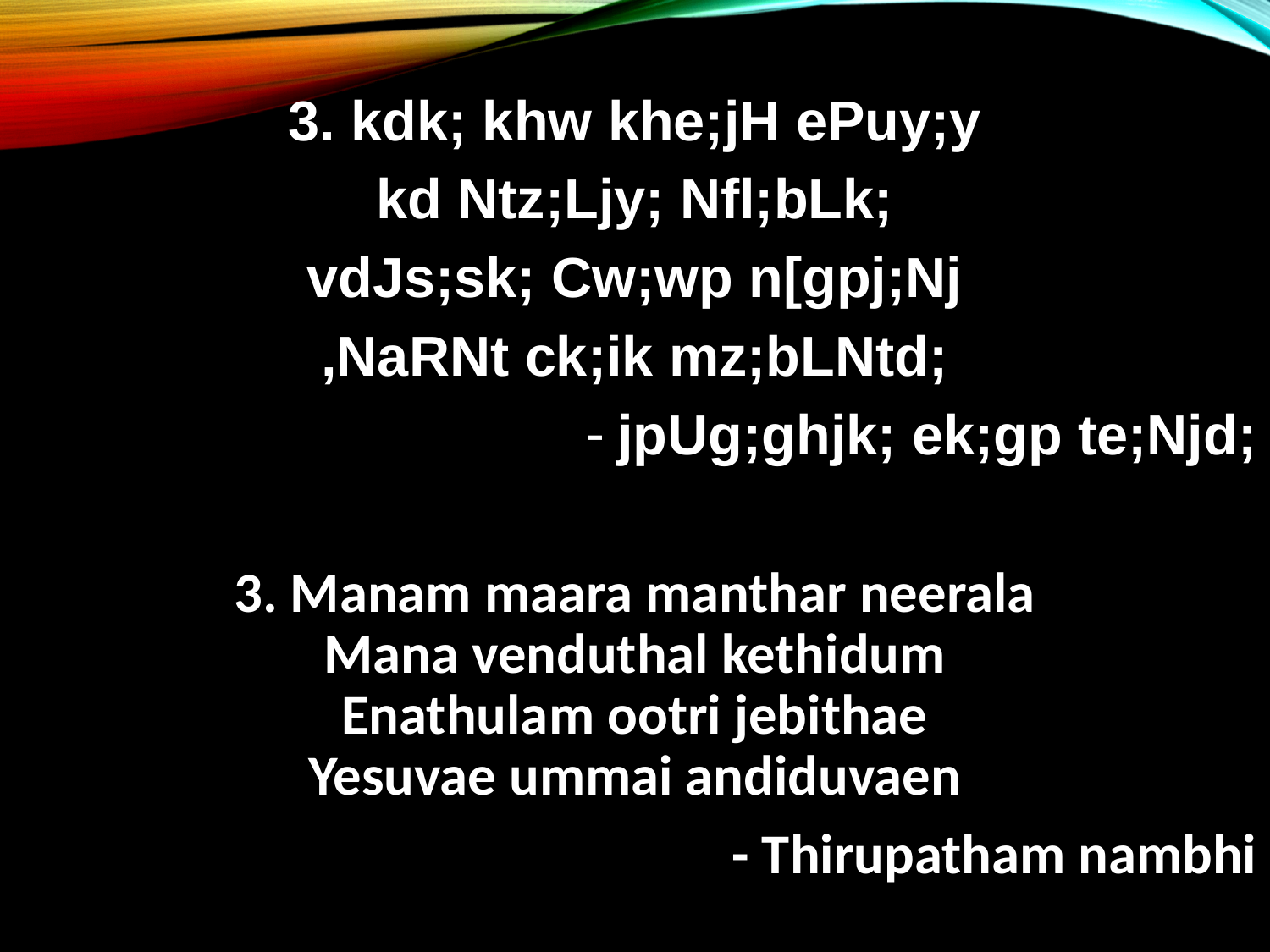

3. kdk; khw khe;jH ePuy;y
kd Ntz;Ljy; Nfl;bLk;
vdJs;sk; Cw;wp n[gpj;Nj
,NaRNt ck;ik mz;bLNtd;
jpUg;ghjk; ek;gp te;Njd;

3. Manam maara manthar neerala
Mana venduthal kethidum
Enathulam ootri jebithae
Yesuvae ummai andiduvaen
- Thirupatham nambhi